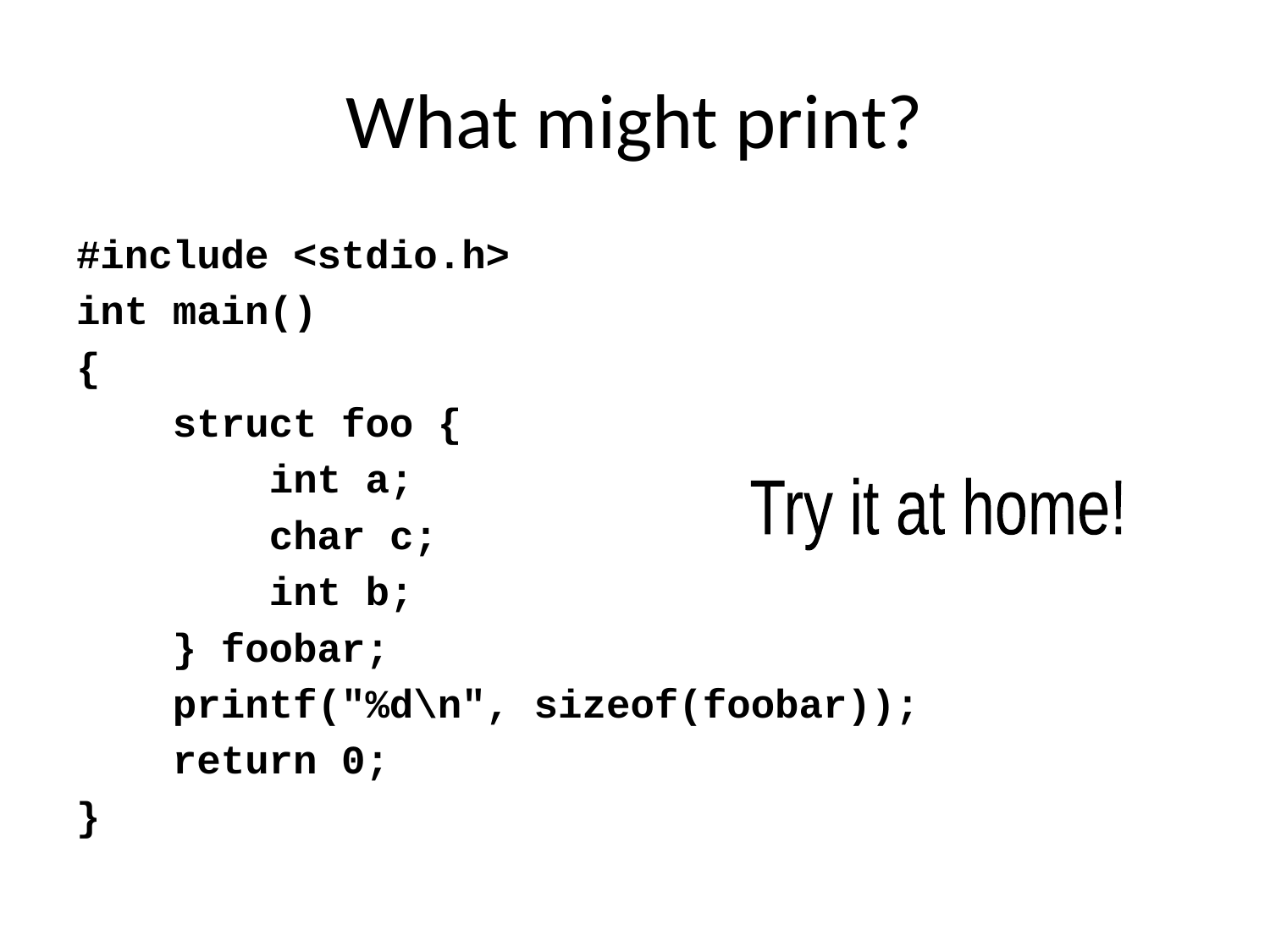

# What might print?
#include <stdio.h>
int main()
{
    struct foo {
        int a;
        char c;
        int b;
    } foobar;
    printf("%d\n", sizeof(foobar));
    return 0;
}
Try it at home!